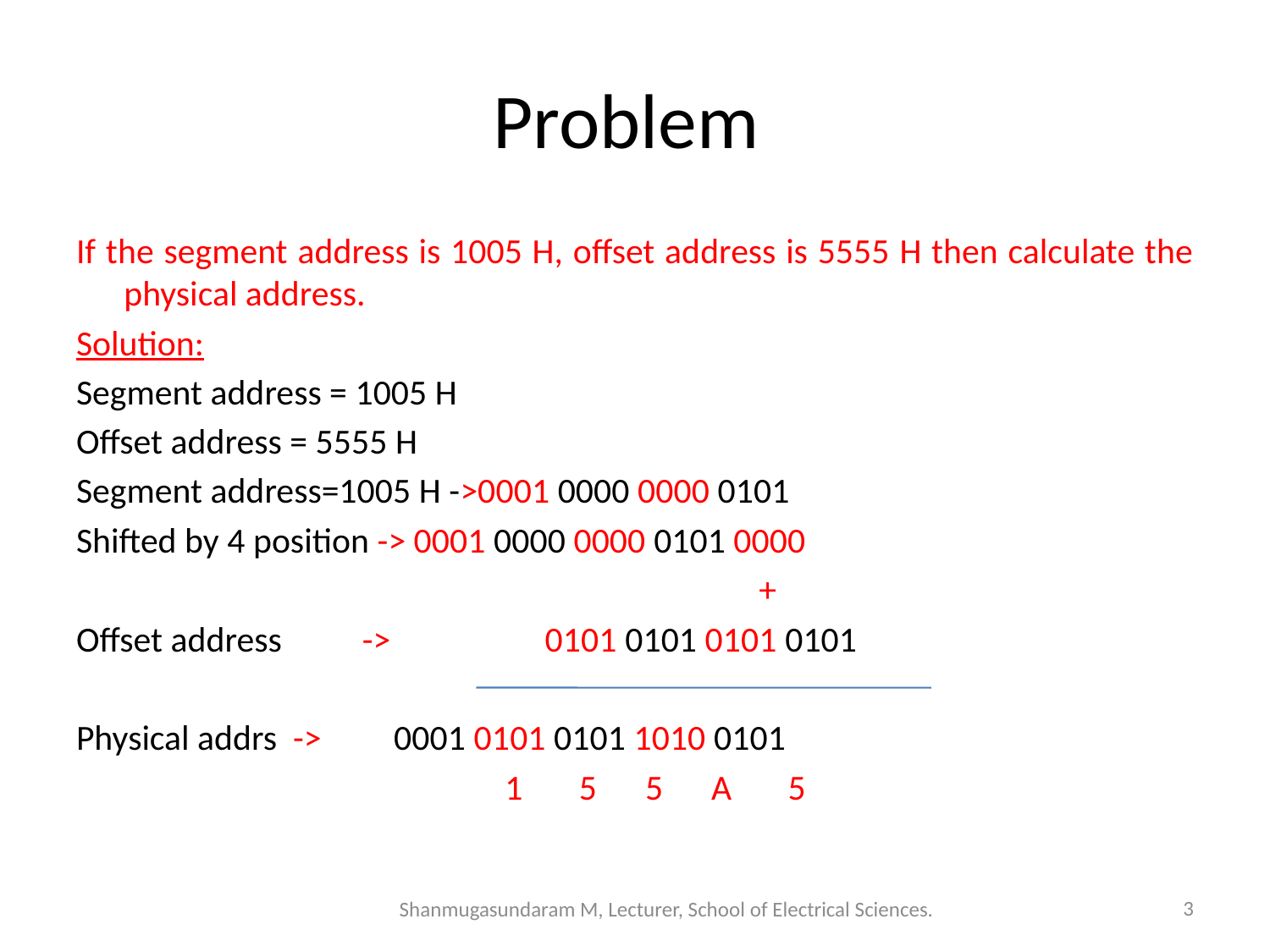

# Problem
If the segment address is 1005 H, offset address is 5555 H then calculate the physical address.
Solution:
Segment address = 1005 H
Offset address = 5555 H
Segment address=1005 H ->0001 0000 0000 0101
Shifted by 4 position -> 0001 0000 0000 0101 0000
						+
Offset address          -> 	     0101 0101 0101 0101

Physical addrs  ->         0001 0101 0101 1010 0101
			     	1       5      5      A       5

Shanmugasundaram M, Lecturer, School of Electrical Sciences.
3